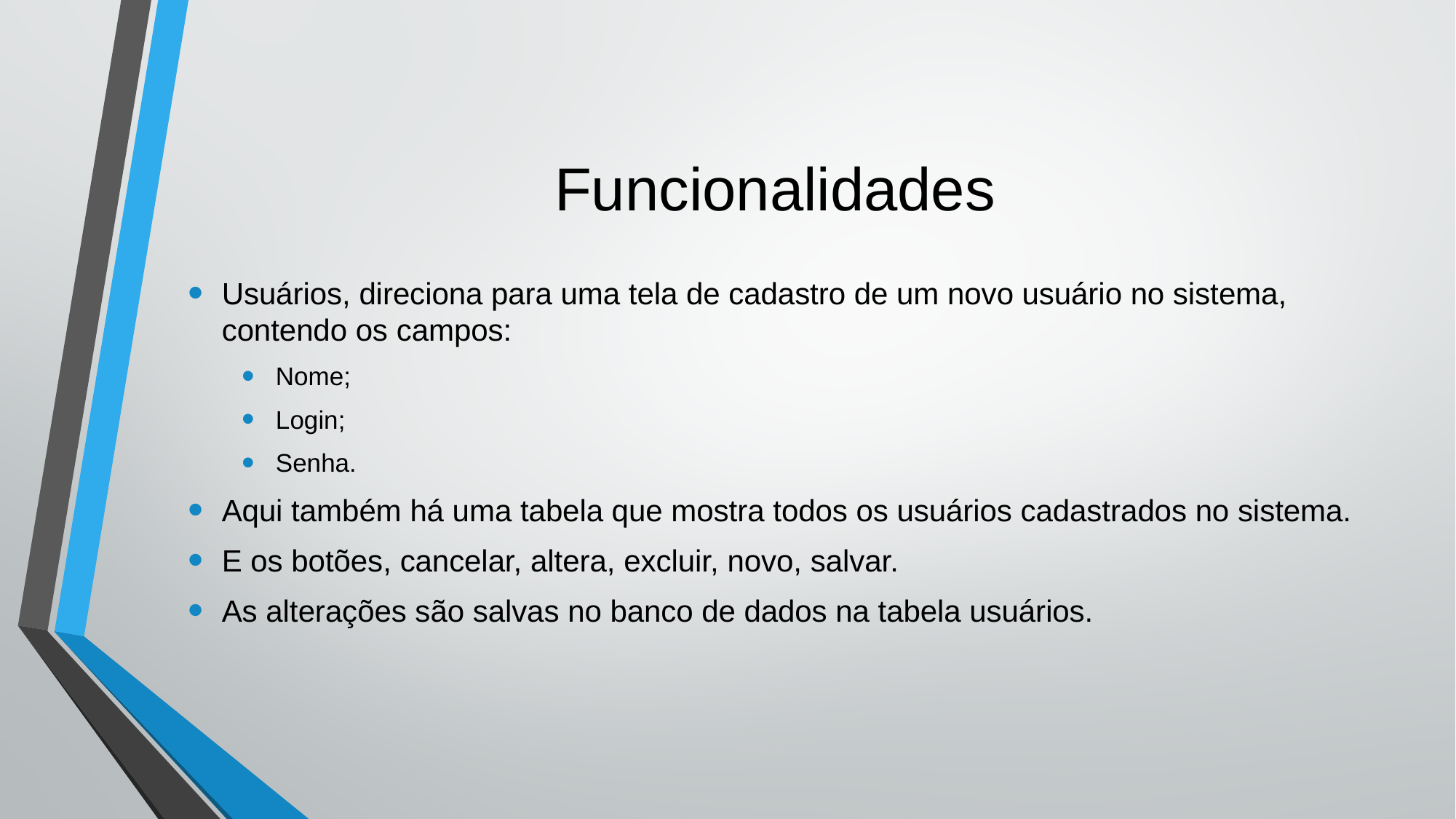

# Funcionalidades
Usuários, direciona para uma tela de cadastro de um novo usuário no sistema, contendo os campos:
Nome;
Login;
Senha.
Aqui também há uma tabela que mostra todos os usuários cadastrados no sistema.
E os botões, cancelar, altera, excluir, novo, salvar.
As alterações são salvas no banco de dados na tabela usuários.